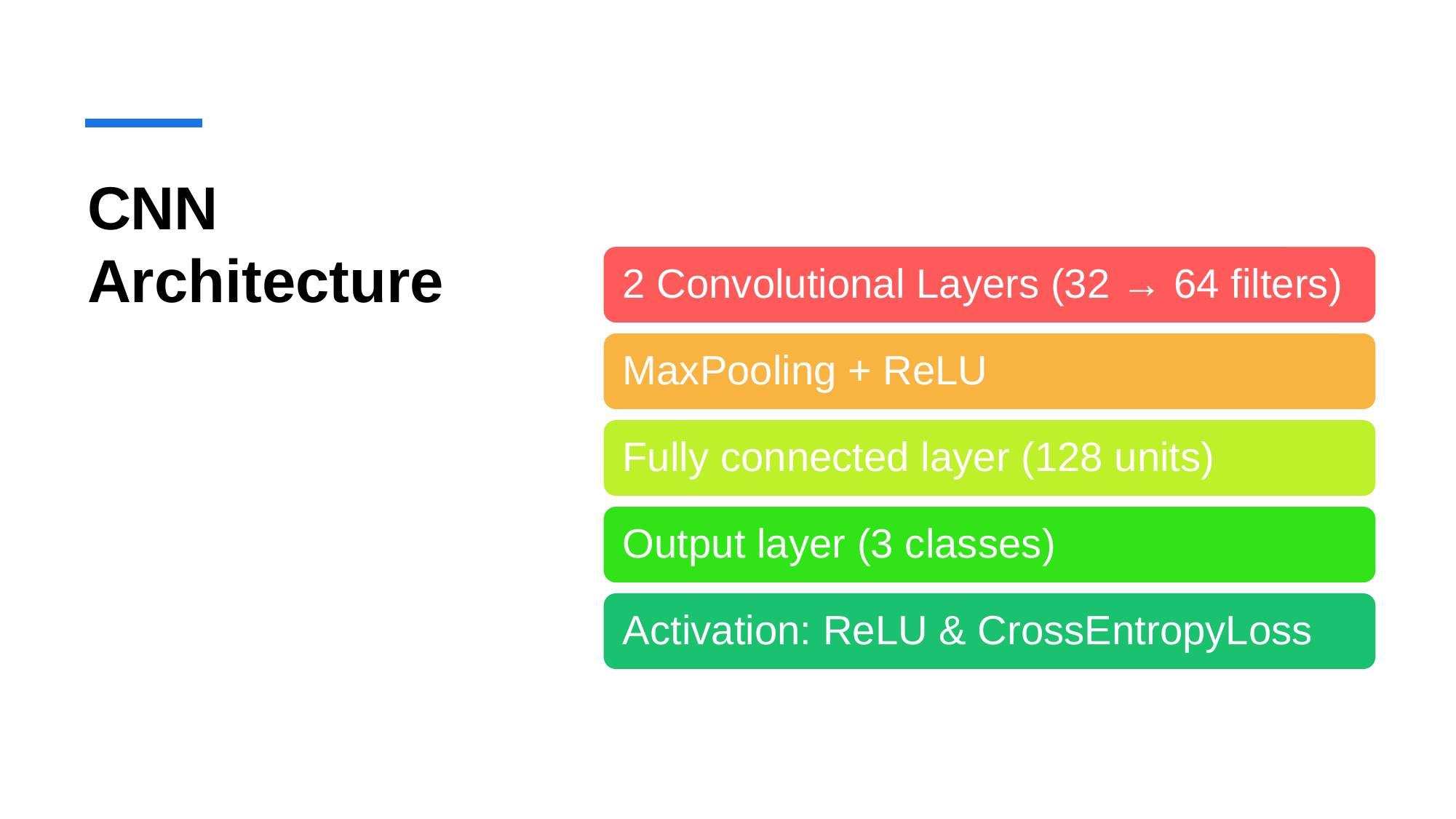

# CNN Architecture
2 Convolutional Layers (32 → 64 filters)
MaxPooling + ReLU
Fully connected layer (128 units)
Output layer (3 classes)
Activation: ReLU & CrossEntropyLoss